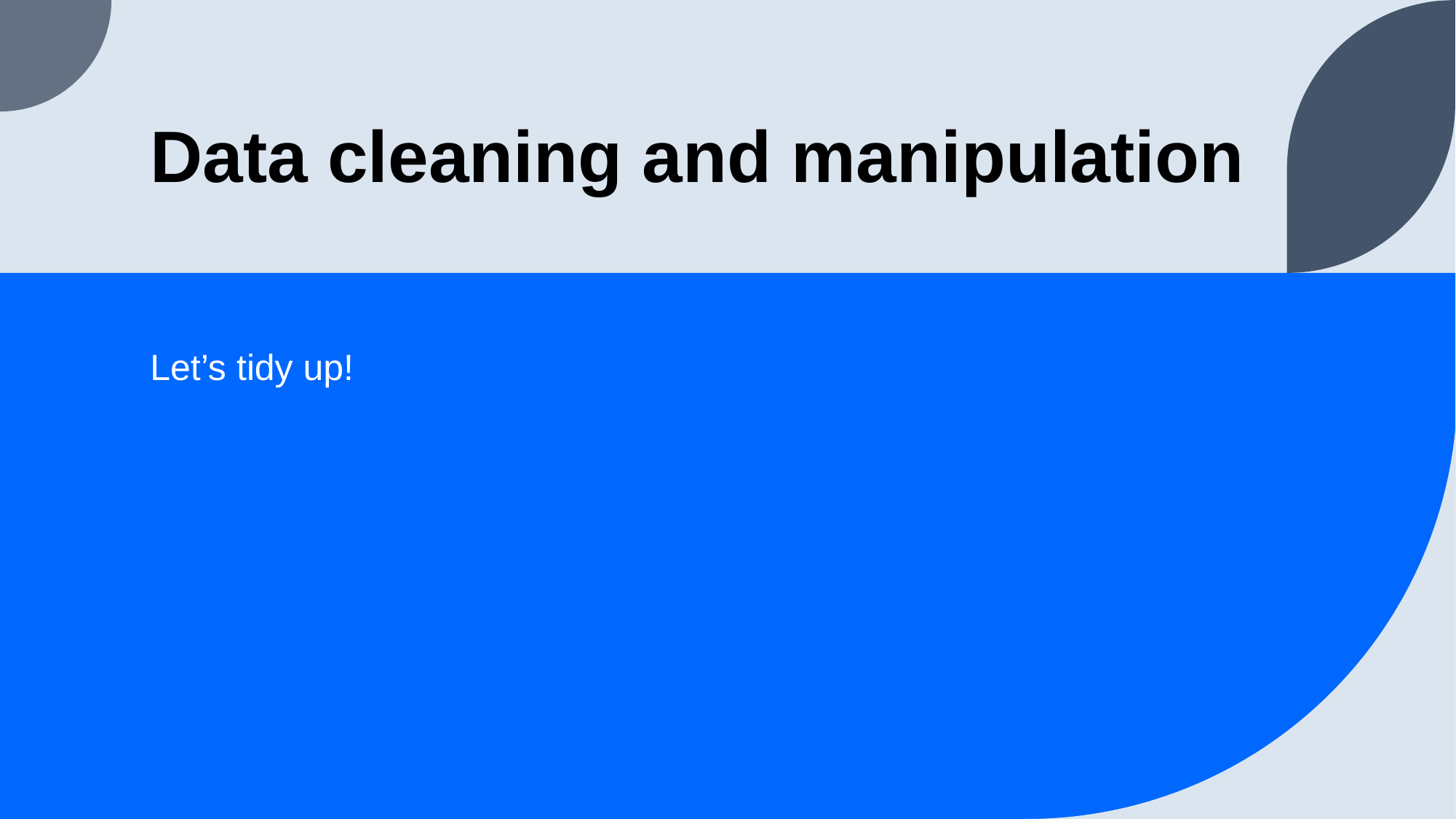

# Data cleaning and manipulation
Let’s tidy up!